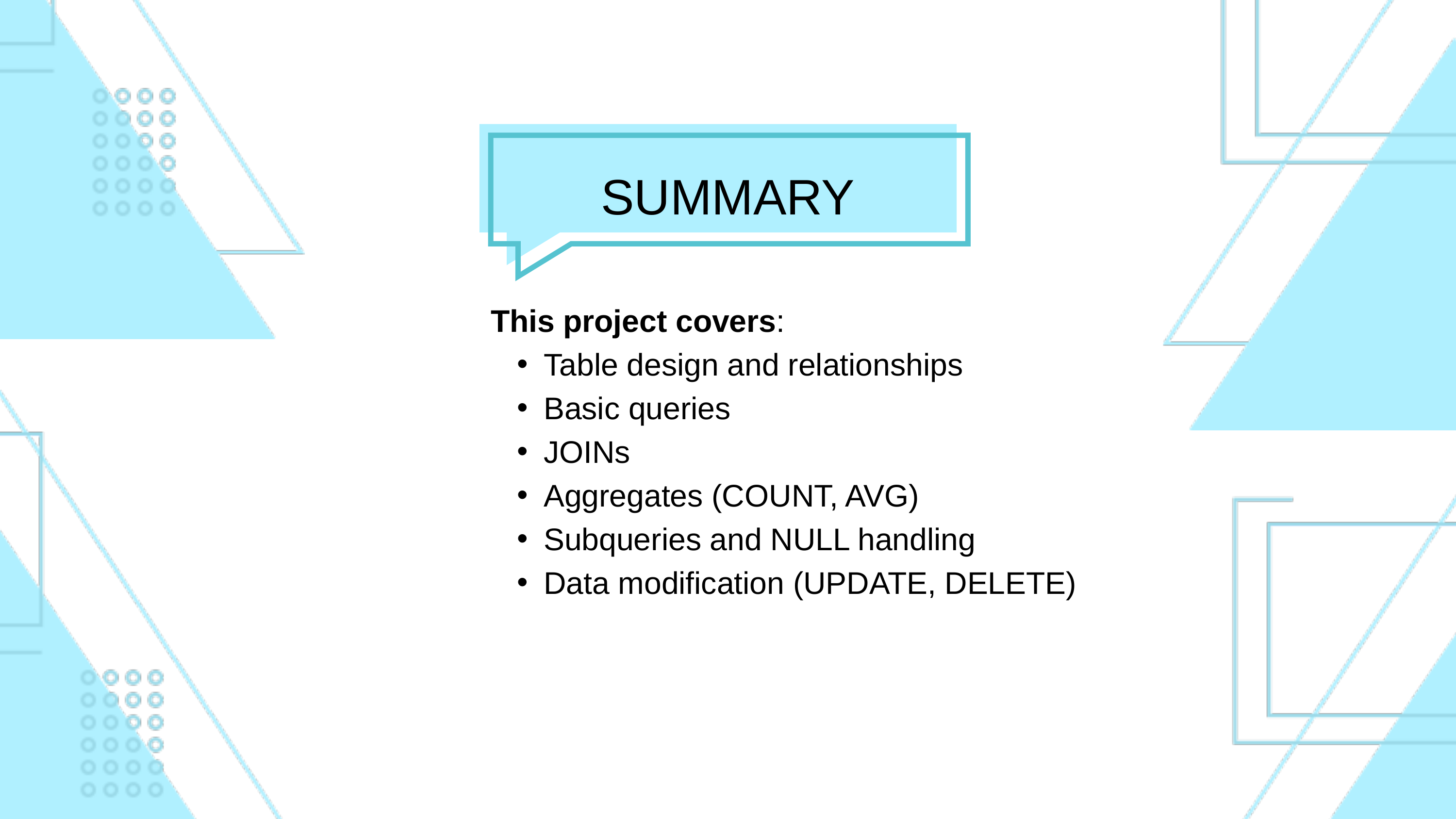

SUMMARY
This project covers:
Table design and relationships
Basic queries
JOINs
Aggregates (COUNT, AVG)
Subqueries and NULL handling
Data modification (UPDATE, DELETE)